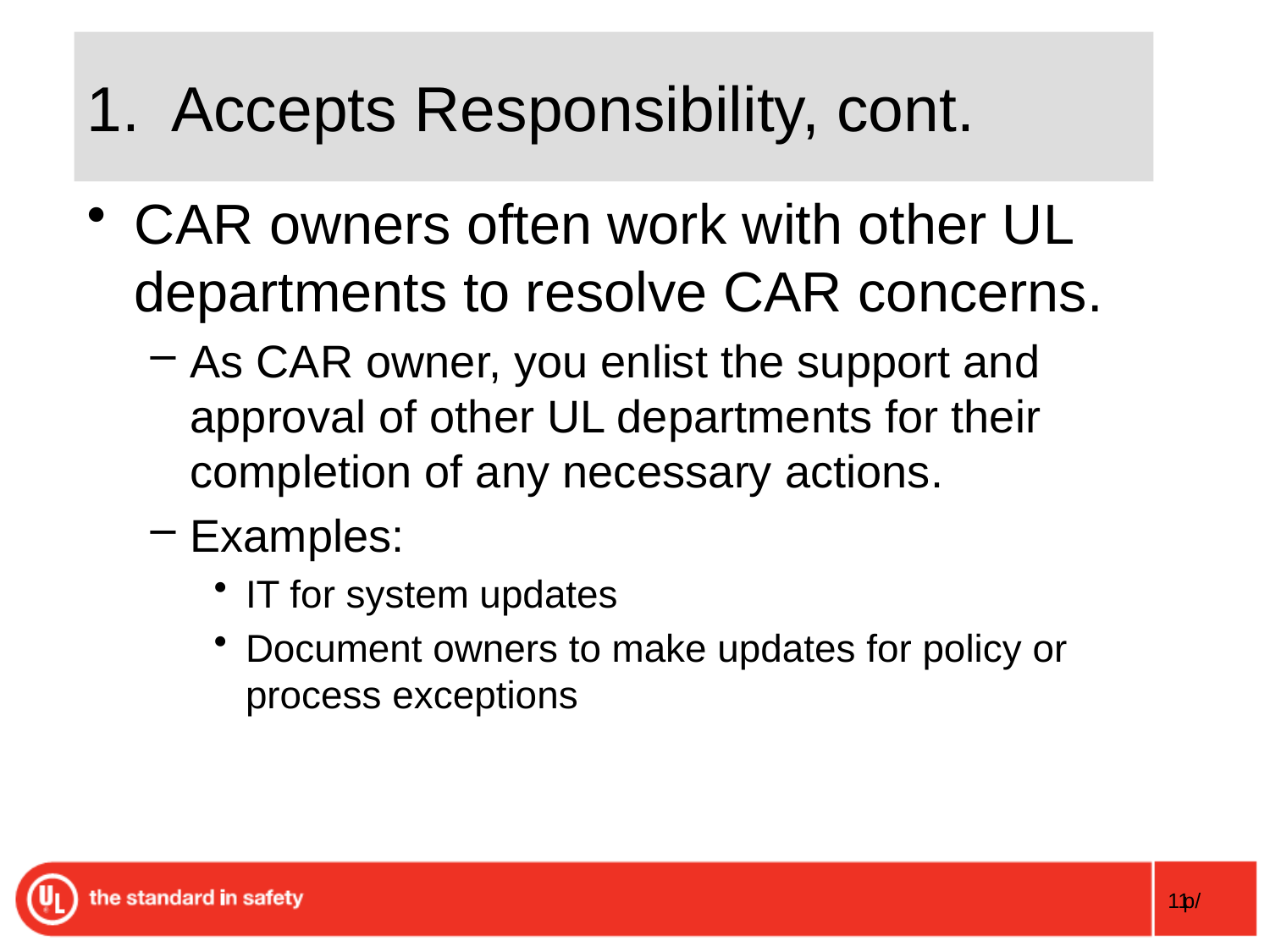

# 1.  Accepts Responsibility, cont.
CAR owners often work with other UL departments to resolve CAR concerns.
As CAR owner, you enlist the support and approval of other UL departments for their completion of any necessary actions.
Examples:
IT for system updates
Document owners to make updates for policy or process exceptions